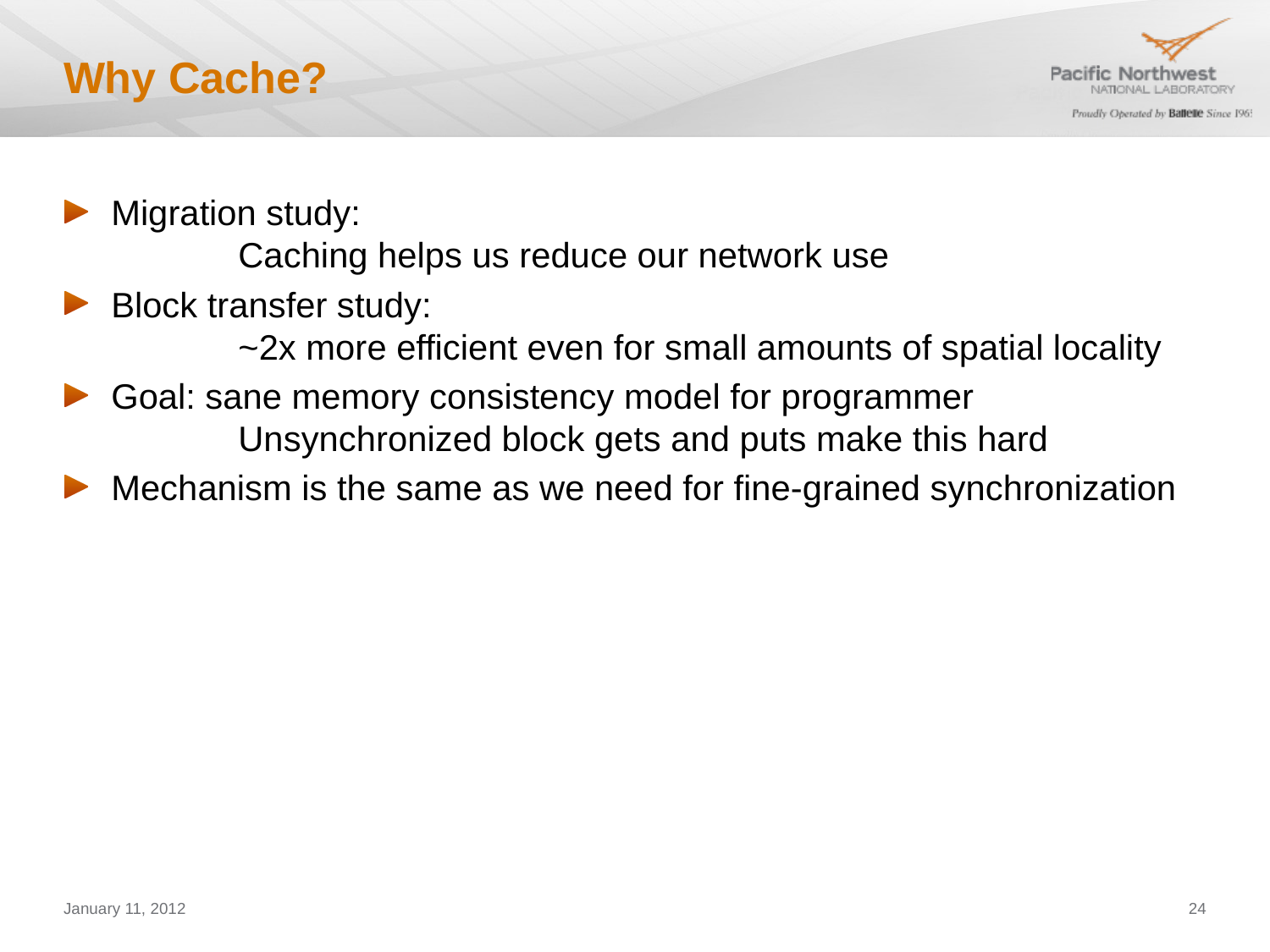

# Why Cache?
Migration study:
	Caching helps us reduce our network use
Block transfer study:
	~2x more efficient even for small amounts of spatial locality
Goal: sane memory consistency model for programmer
	Unsynchronized block gets and puts make this hard
Mechanism is the same as we need for fine-grained synchronization
January 11, 2012

24